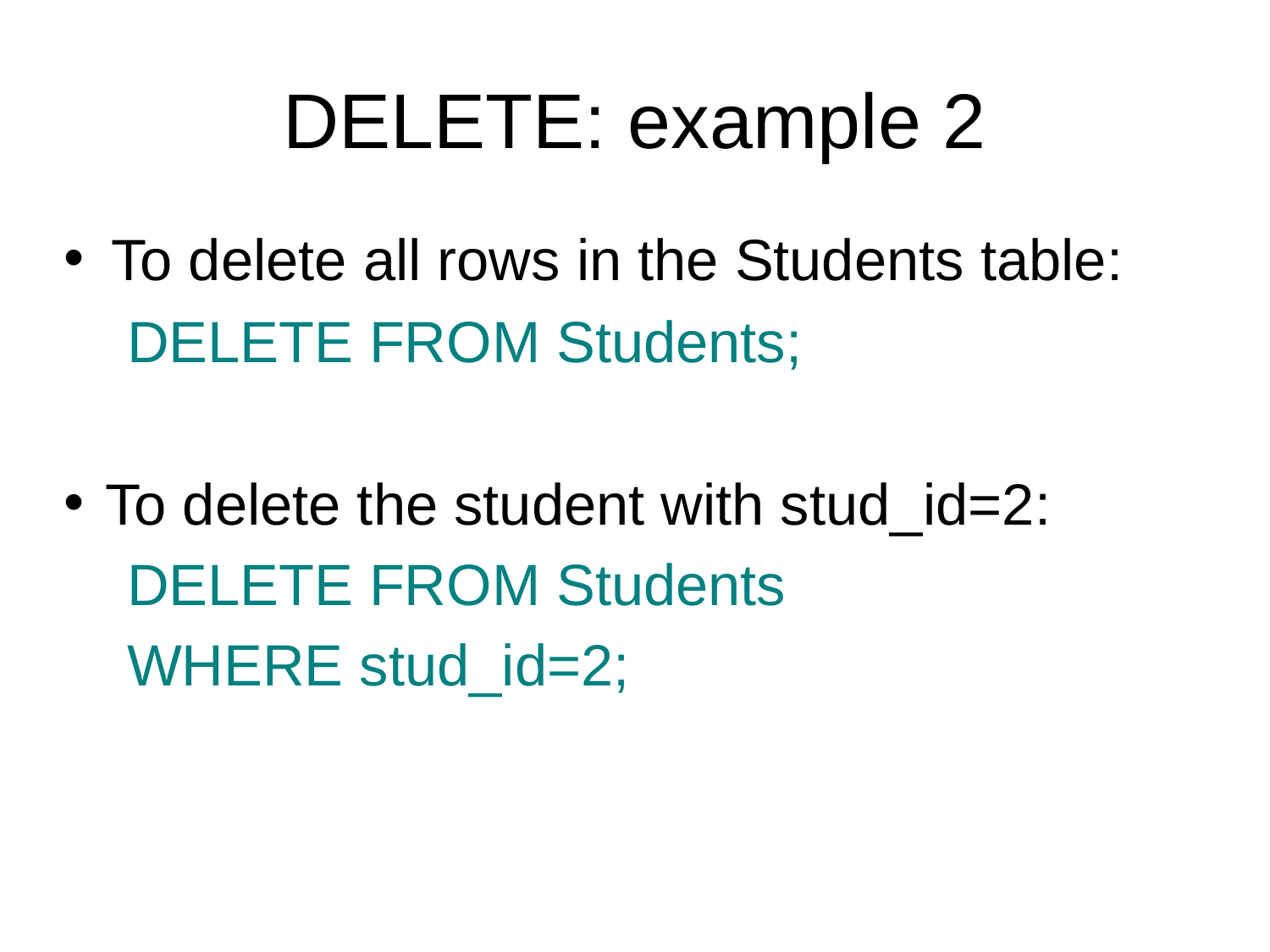

DELETE: example 2
To delete all rows in the Students table:
DELETE FROM Students;

To delete the student with stud_id=2:
DELETE FROM Students
WHERE stud_id=2;